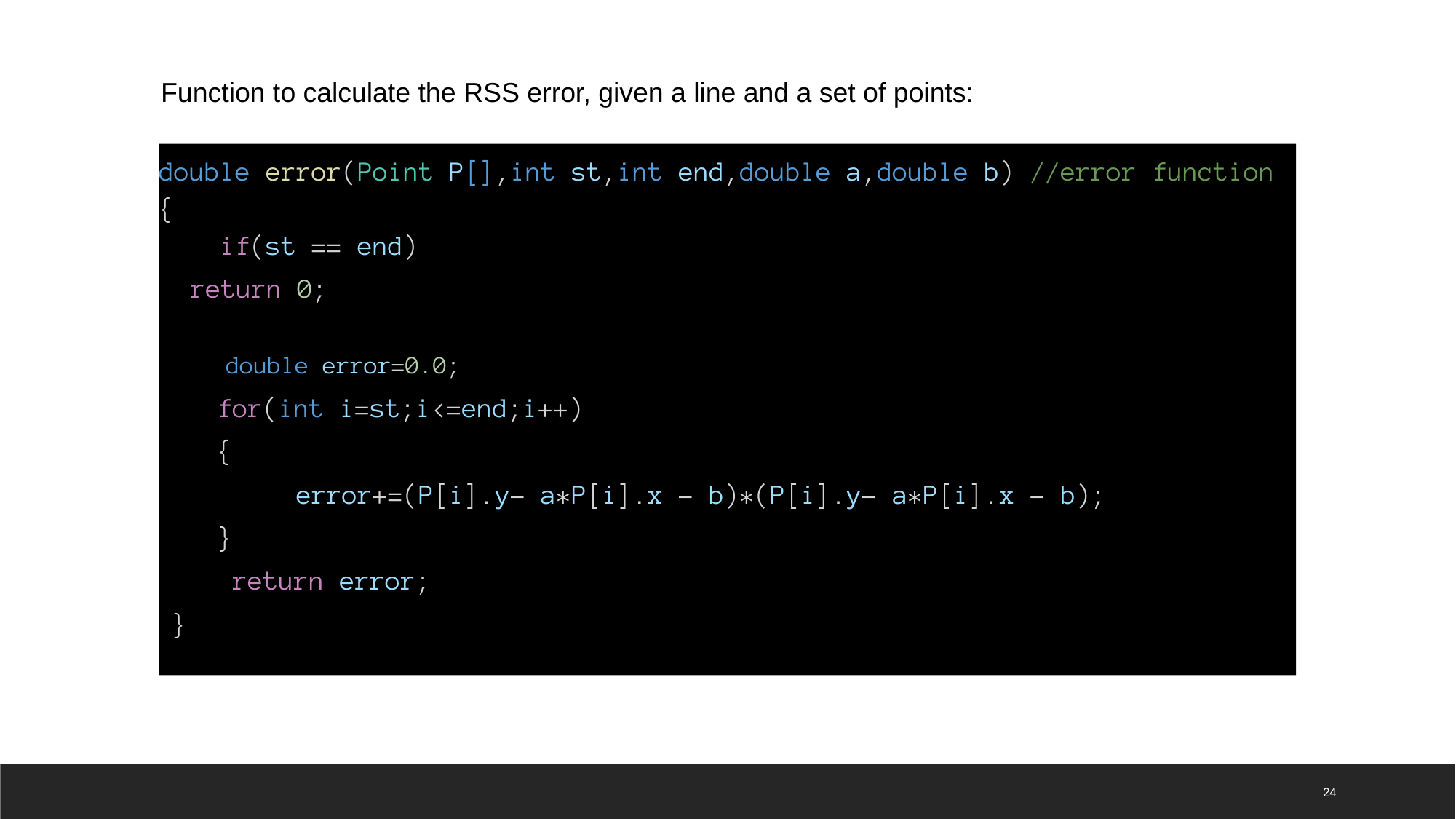

Function to calculate the RSS error, given a line and a set of points:
double error(Point P[],int st,int end,double a,double b) //error function
{   
    if(st == end)
	return 0;

 double error=0.0;
   for(int i=st;i<=end;i++)
   {
         error+=(P[i].y- a*P[i].x - b)*(P[i].y- a*P[i].x - b);
   }
    return error;
}

24